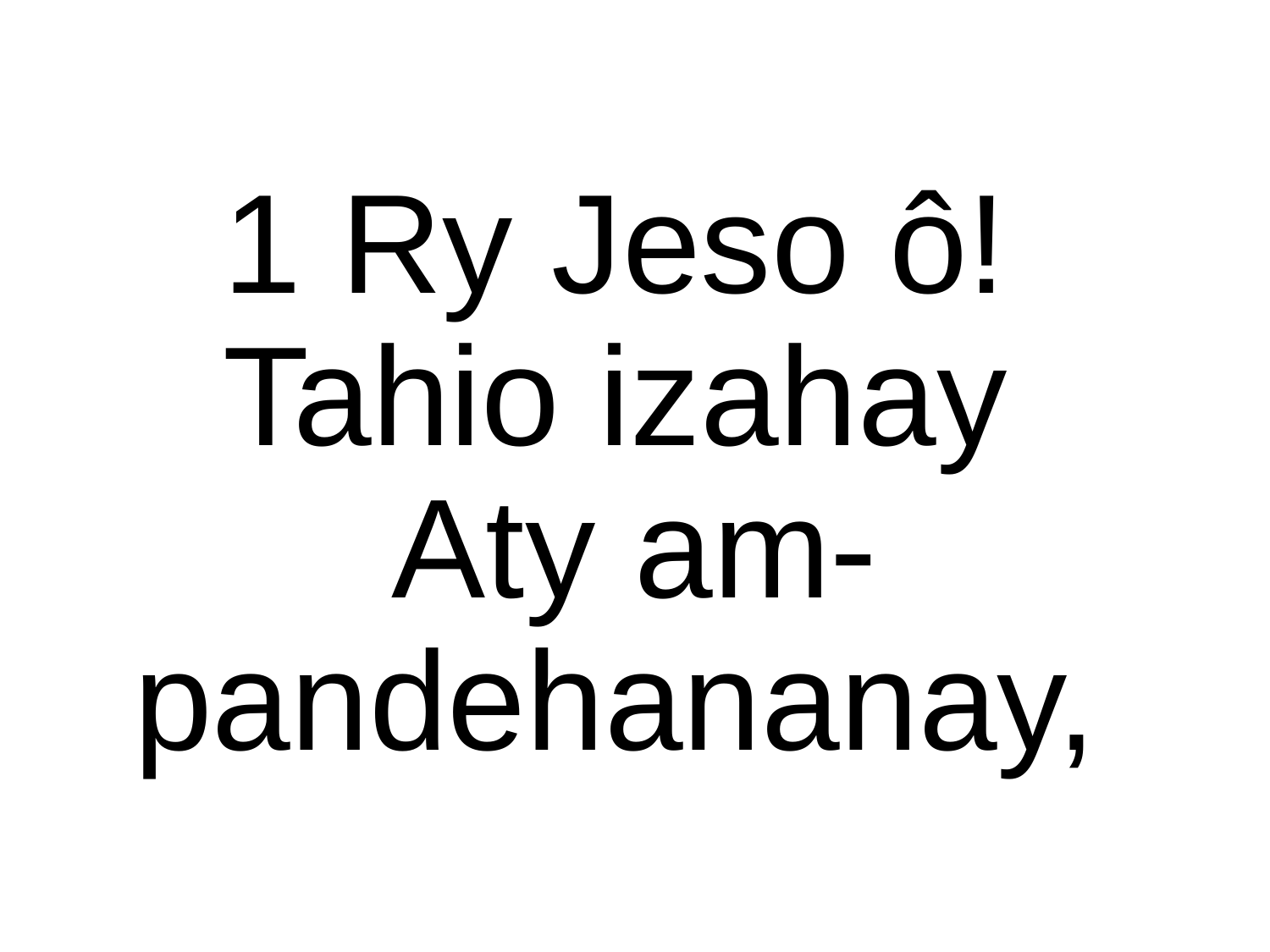

1 Ry Jeso ô!
Tahio izahay
Aty am-pandehananay,